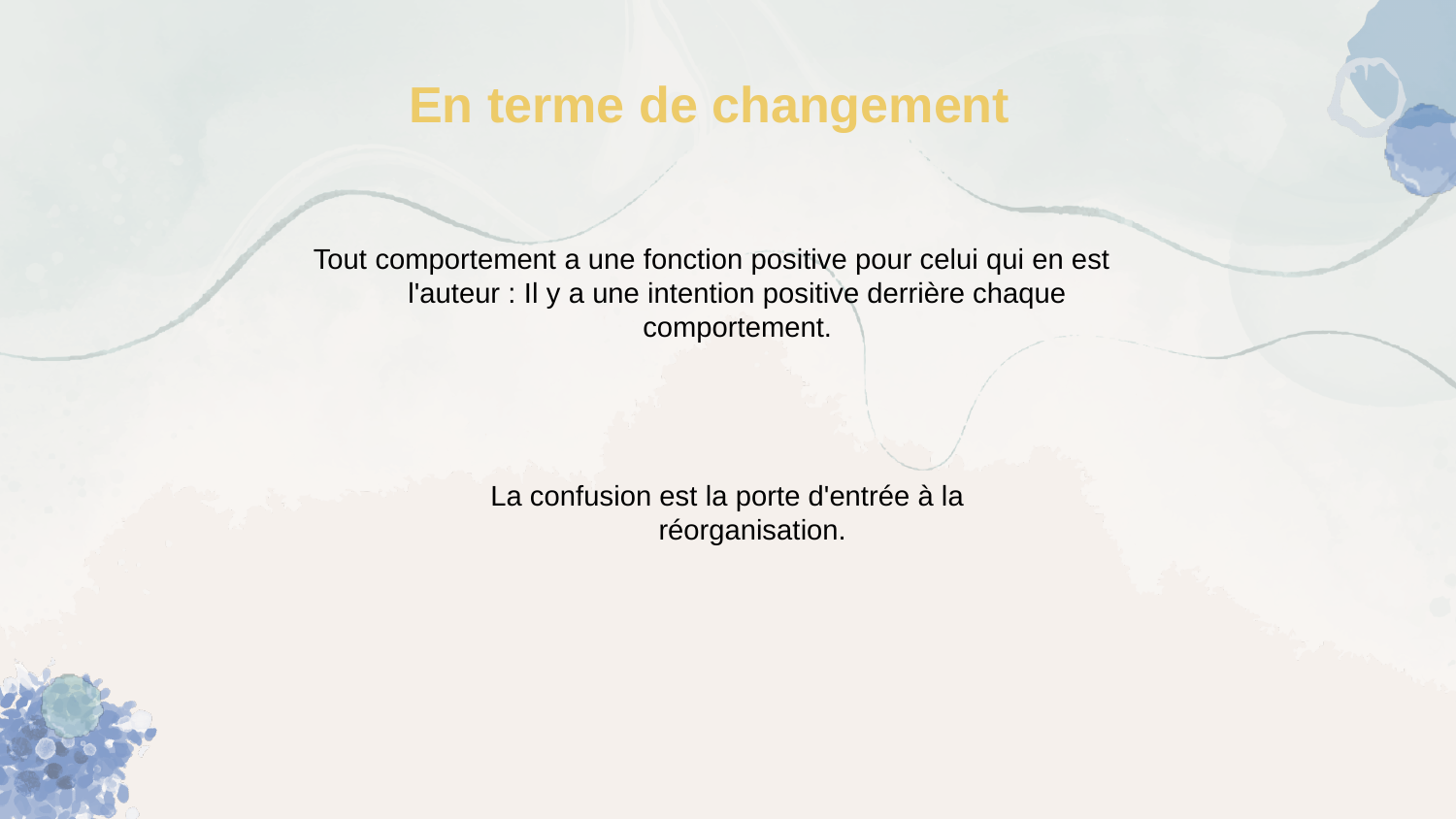

En terme de changement
Tout comportement a une fonction positive pour celui qui en est l'auteur : Il y a une intention positive derrière chaque comportement.
La confusion est la porte d'entrée à la réorganisation.